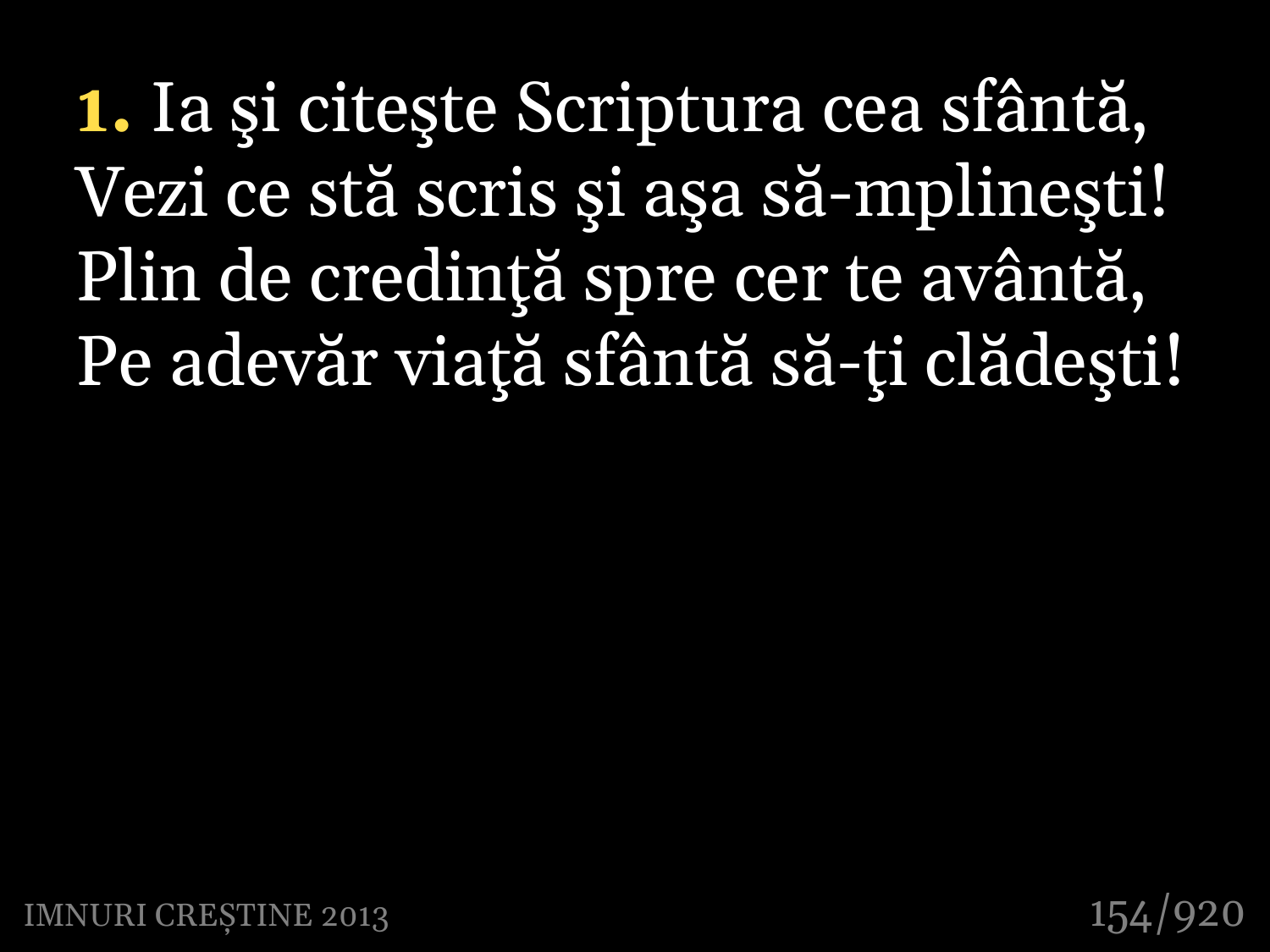

1. Ia şi citeşte Scriptura cea sfântă,
Vezi ce stă scris şi aşa să-mplineşti!
Plin de credinţă spre cer te avântă,
Pe adevăr viaţă sfântă să-ţi clădeşti!
154/920
IMNURI CREȘTINE 2013